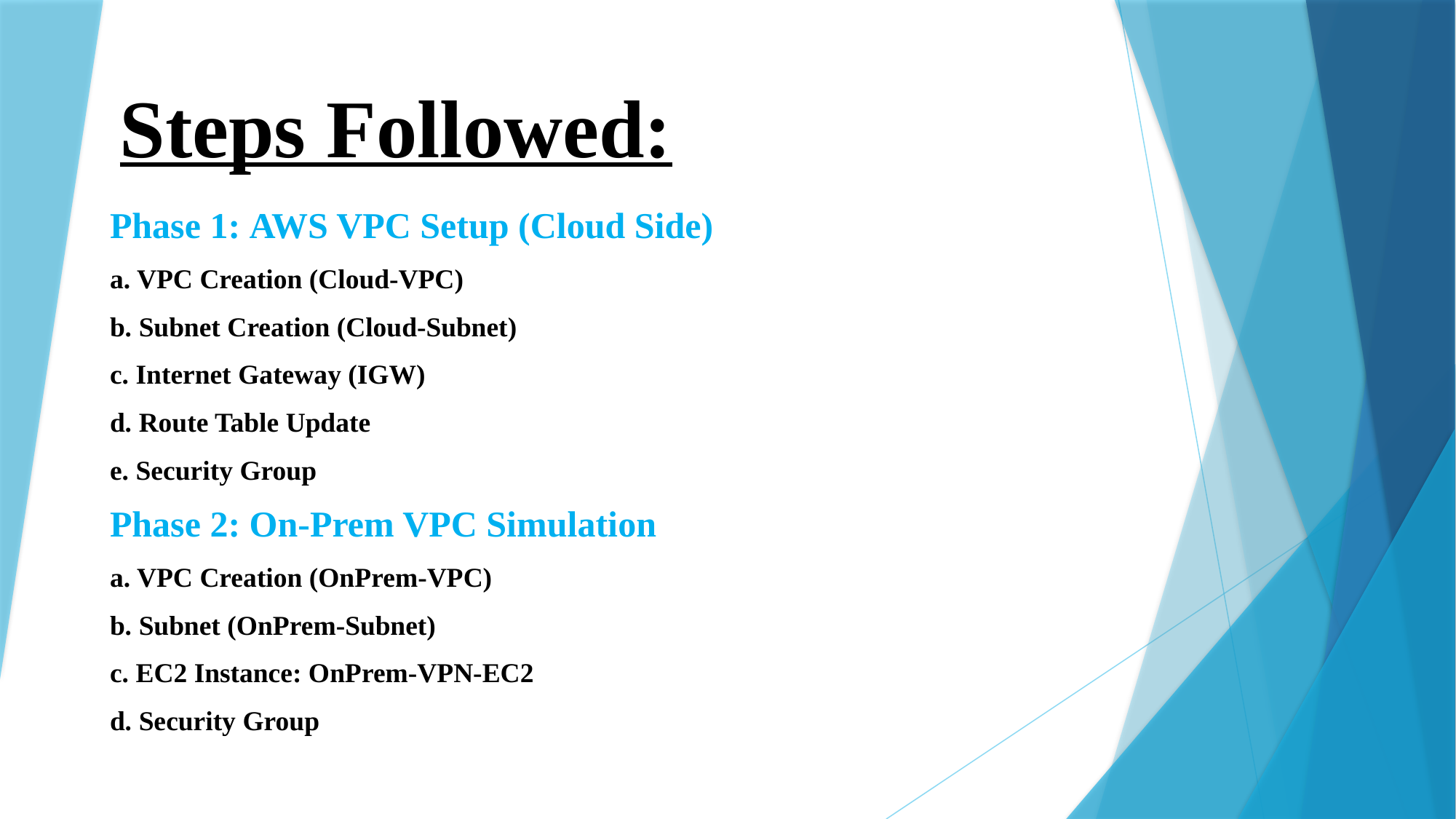

# Steps Followed:
Phase 1: AWS VPC Setup (Cloud Side)
a. VPC Creation (Cloud-VPC)
b. Subnet Creation (Cloud-Subnet)
c. Internet Gateway (IGW)
d. Route Table Update
e. Security Group
Phase 2: On-Prem VPC Simulation
a. VPC Creation (OnPrem-VPC)
b. Subnet (OnPrem-Subnet)
c. EC2 Instance: OnPrem-VPN-EC2
d. Security Group